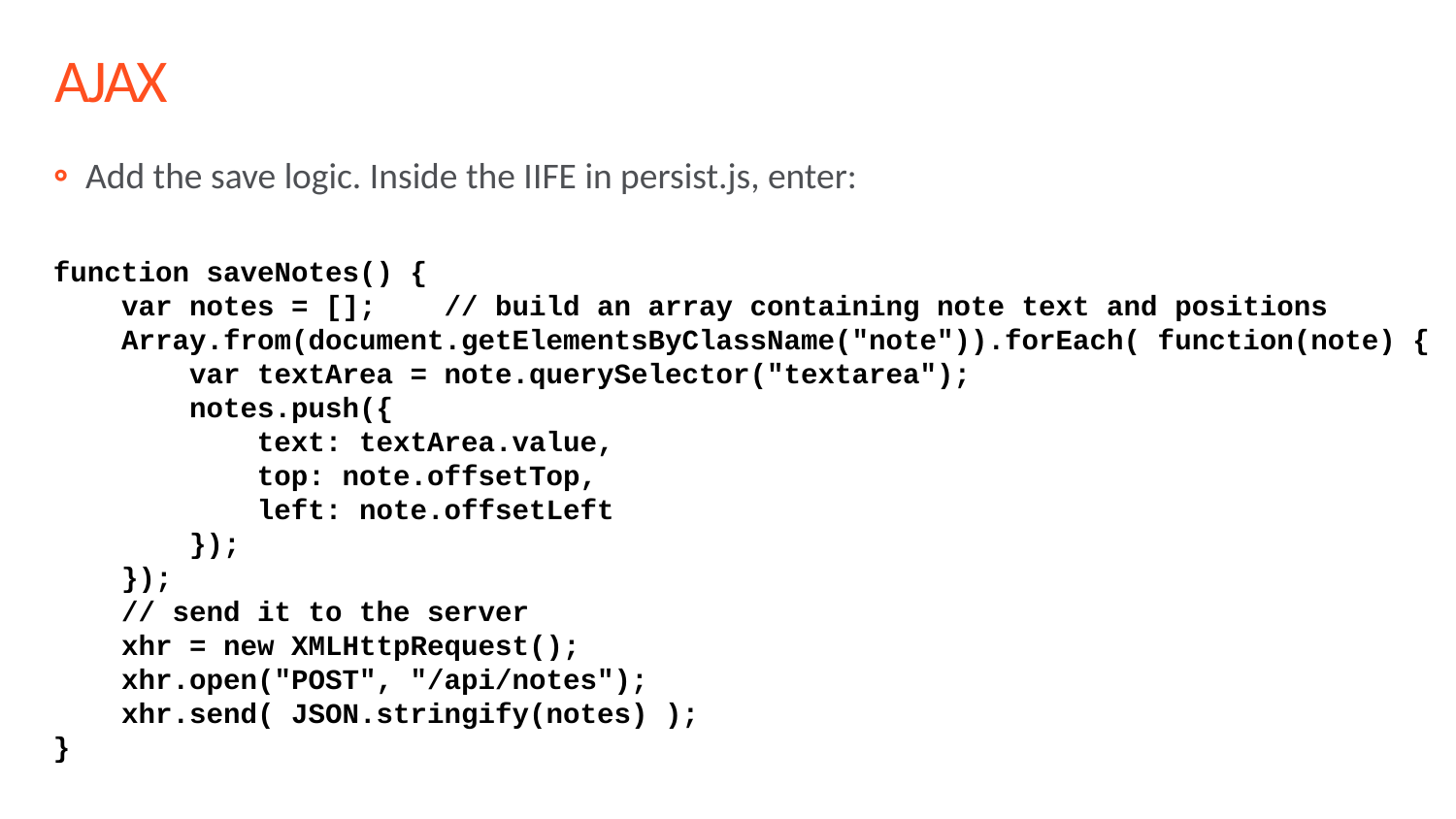

# AJAX
Add the save logic. Inside the IIFE in persist.js, enter:

function saveNotes() {
    var notes = [];    // build an array containing note text and positions
    Array.from(document.getElementsByClassName("note")).forEach( function(note) {
        var textArea = note.querySelector("textarea");
        notes.push({
            text: textArea.value,
            top: note.offsetTop,
            left: note.offsetLeft
        });
    });
    // send it to the server
    xhr = new XMLHttpRequest();
    xhr.open("POST", "/api/notes");
    xhr.send( JSON.stringify(notes) );
}